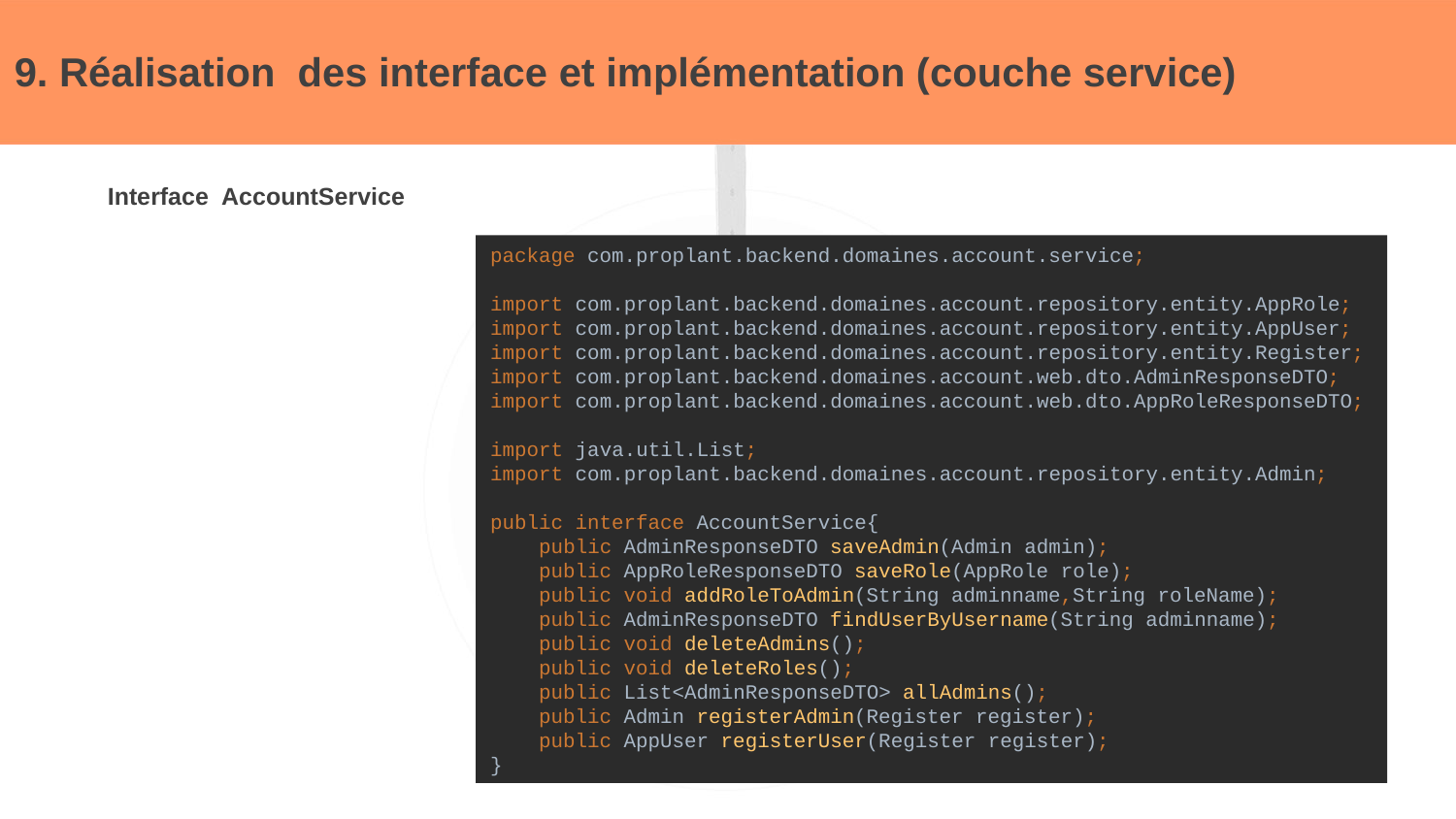

# 9. Réalisation  des interface et implémentation (couche service)
Interface  AccountService

package com.proplant.backend.domaines.account.service;
import com.proplant.backend.domaines.account.repository.entity.AppRole;
import com.proplant.backend.domaines.account.repository.entity.AppUser;
import com.proplant.backend.domaines.account.repository.entity.Register;
import com.proplant.backend.domaines.account.web.dto.AdminResponseDTO;
import com.proplant.backend.domaines.account.web.dto.AppRoleResponseDTO;
import java.util.List;
import com.proplant.backend.domaines.account.repository.entity.Admin;
public interface AccountService{
    public AdminResponseDTO saveAdmin(Admin admin);
    public AppRoleResponseDTO saveRole(AppRole role);
    public void addRoleToAdmin(String adminname,String roleName);
    public AdminResponseDTO findUserByUsername(String adminname);
    public void deleteAdmins();
    public void deleteRoles();
    public List<AdminResponseDTO> allAdmins();
    public Admin registerAdmin(Register register);
    public AppUser registerUser(Register register);
}